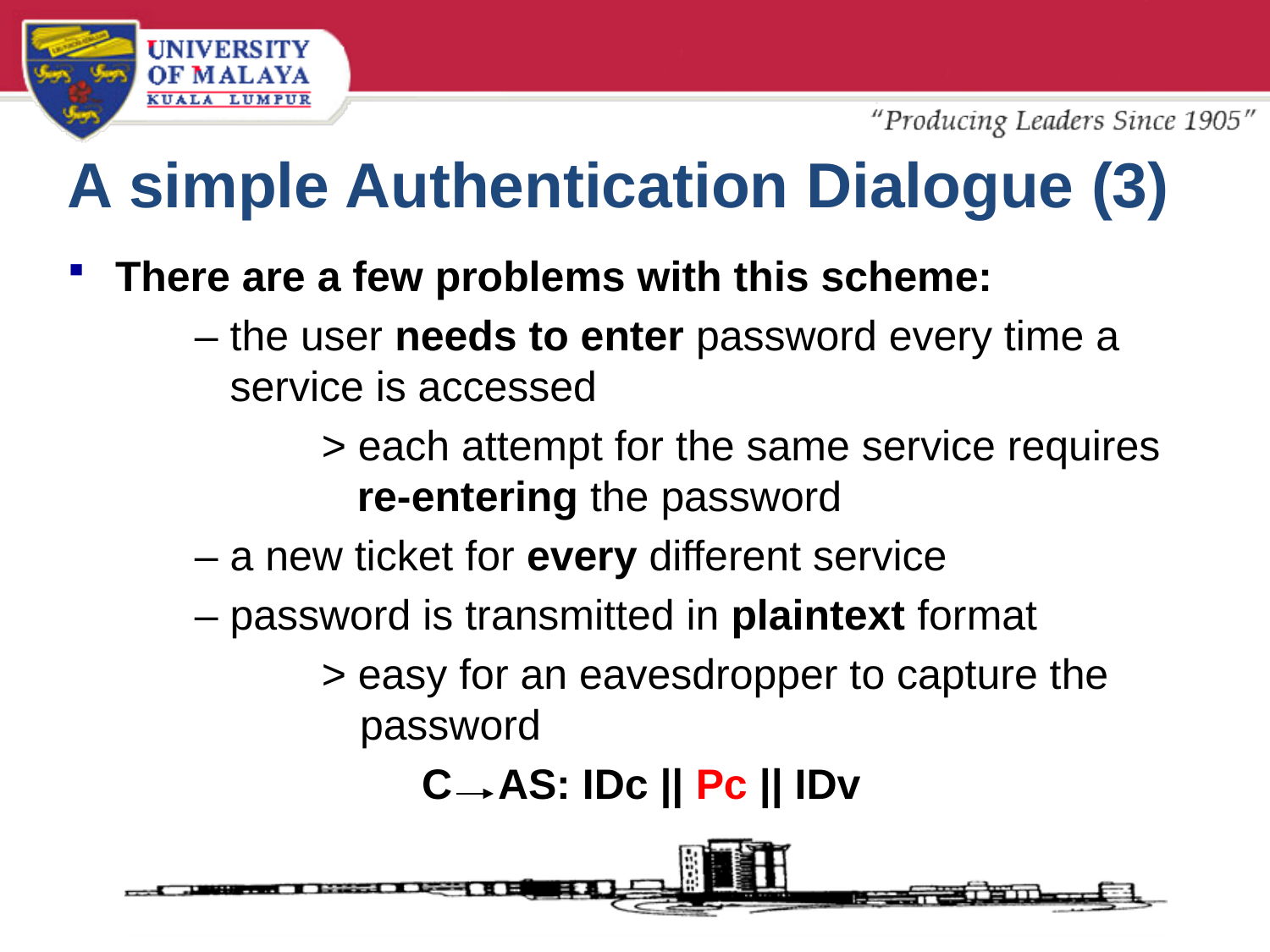

# A simple Authentication Dialogue (3)
There are a few problems with this scheme:
	– the user needs to enter password every time a 	 	   service is accessed
		> each attempt for the same service requires		 	   re-entering the password
	– a new ticket for every different service
	– password is transmitted in plaintext format
		> easy for an eavesdropper to capture the 	 	              password
C    AS: IDc || Pc || IDv